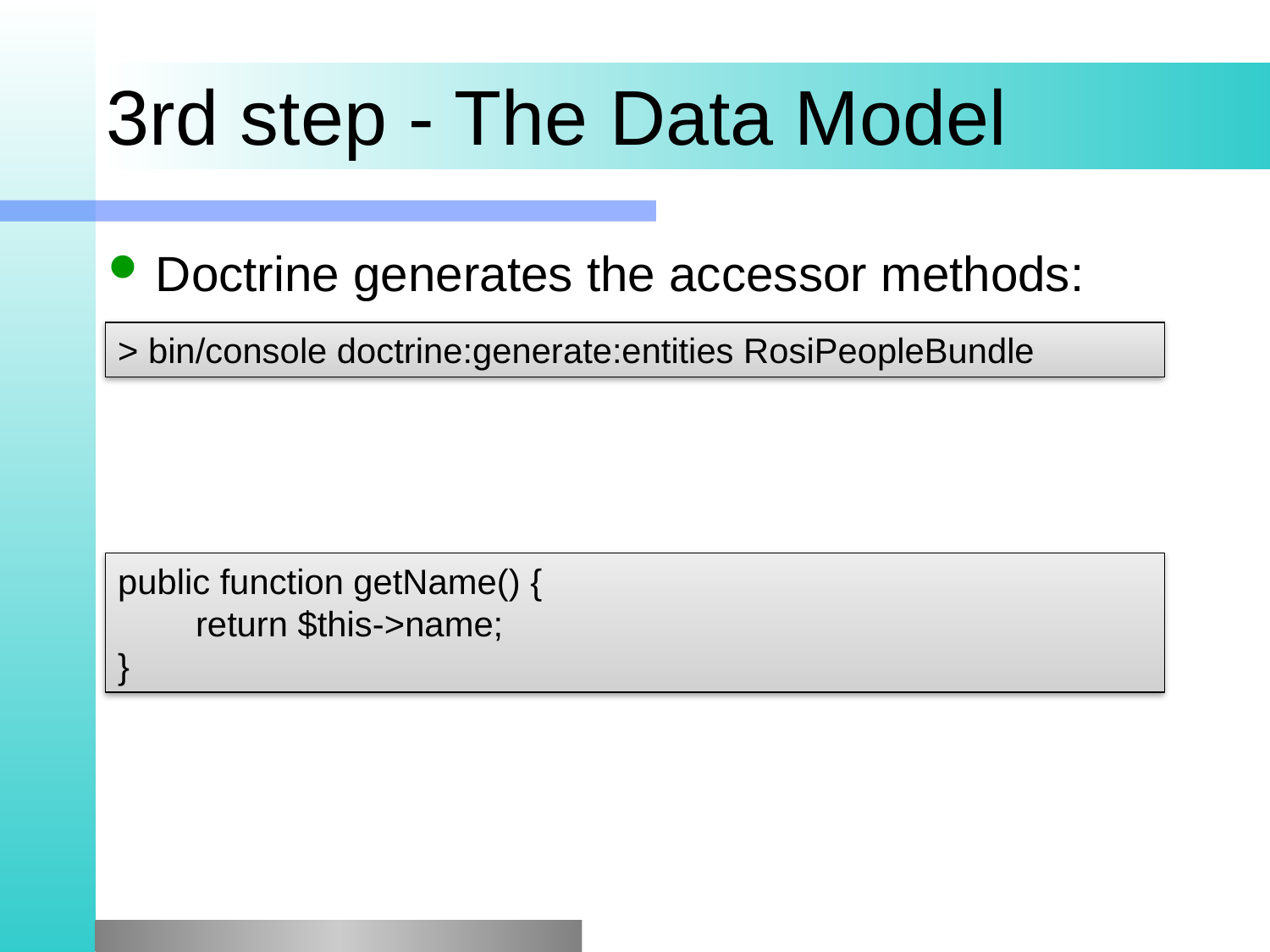

# 3rd step - The Data Model
Doctrine generates the accessor methods:

> bin/console doctrine:generate:entities RosiPeopleBundle
public function getName() {
        return $this->name;
}